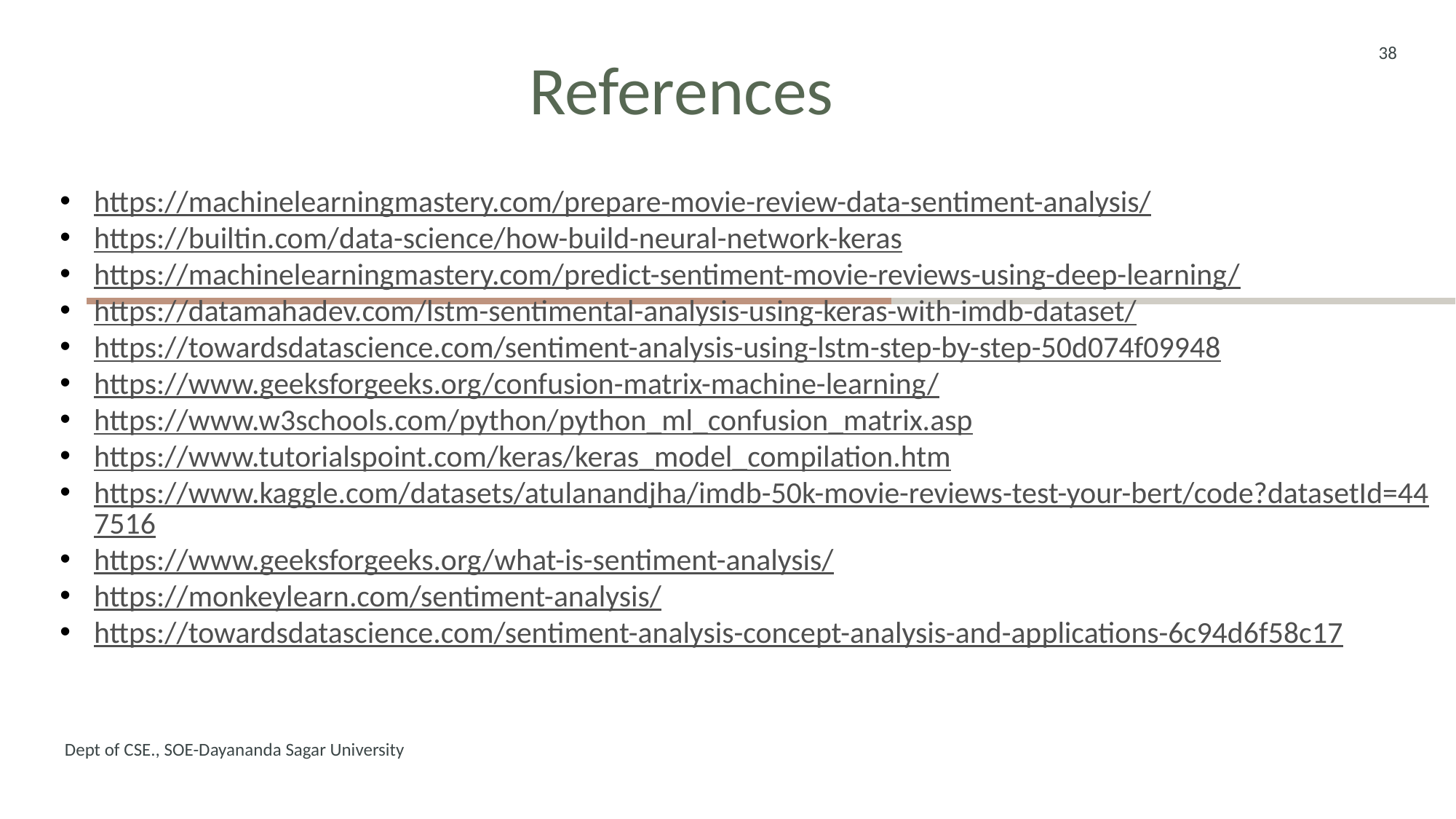

38
# References
https://machinelearningmastery.com/prepare-movie-review-data-sentiment-analysis/
https://builtin.com/data-science/how-build-neural-network-keras
https://machinelearningmastery.com/predict-sentiment-movie-reviews-using-deep-learning/
https://datamahadev.com/lstm-sentimental-analysis-using-keras-with-imdb-dataset/
https://towardsdatascience.com/sentiment-analysis-using-lstm-step-by-step-50d074f09948
https://www.geeksforgeeks.org/confusion-matrix-machine-learning/
https://www.w3schools.com/python/python_ml_confusion_matrix.asp
https://www.tutorialspoint.com/keras/keras_model_compilation.htm
https://www.kaggle.com/datasets/atulanandjha/imdb-50k-movie-reviews-test-your-bert/code?datasetId=447516
https://www.geeksforgeeks.org/what-is-sentiment-analysis/
https://monkeylearn.com/sentiment-analysis/
https://towardsdatascience.com/sentiment-analysis-concept-analysis-and-applications-6c94d6f58c17

Dept of CSE., SOE-Dayananda Sagar University